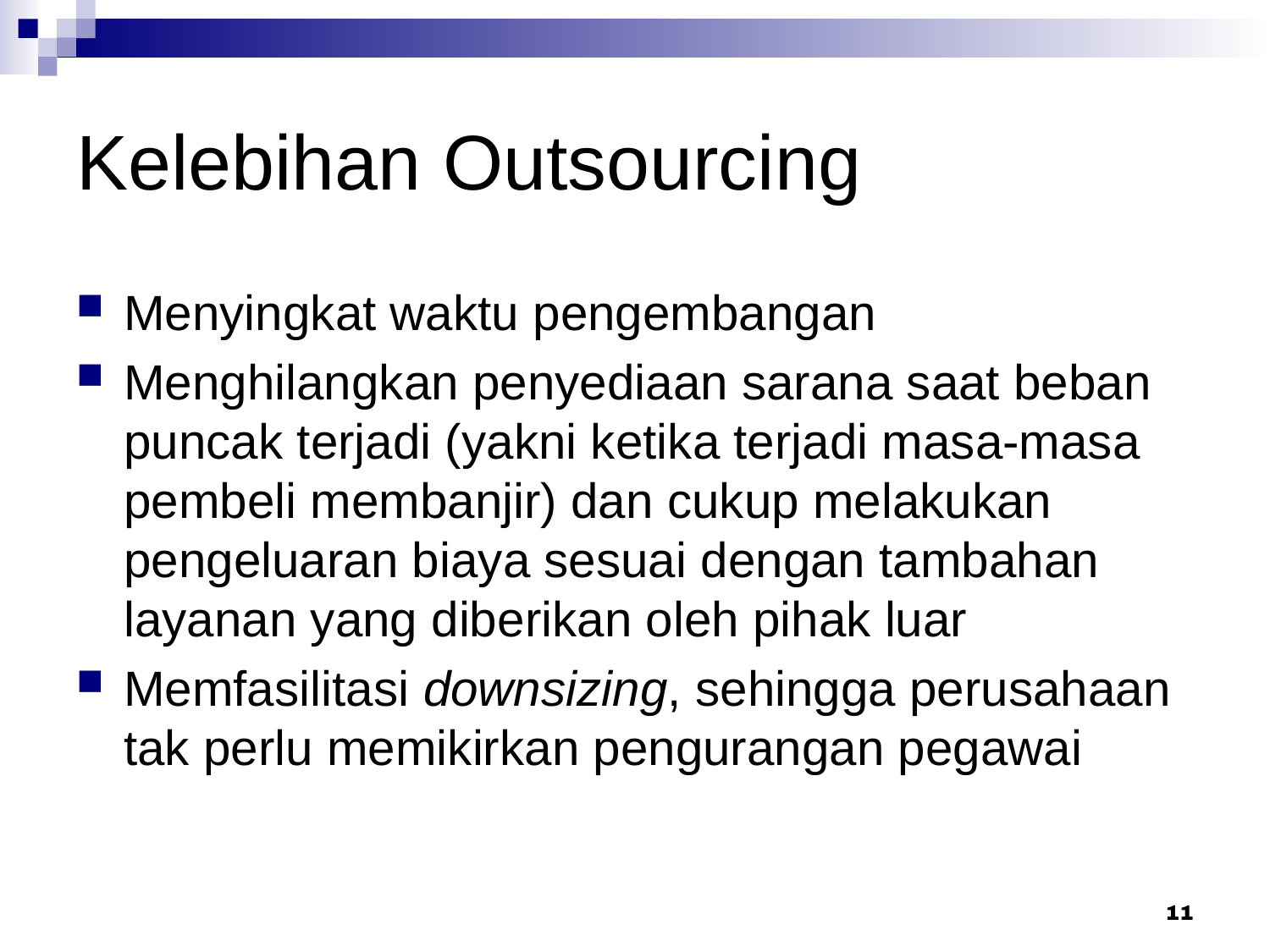

# Kelebihan Outsourcing
Menyingkat waktu pengembangan
Menghilangkan penyediaan sarana saat beban puncak terjadi (yakni ketika terjadi masa-masa pembeli membanjir) dan cukup melakukan pengeluaran biaya sesuai dengan tambahan layanan yang diberikan oleh pihak luar
Memfasilitasi downsizing, sehingga perusahaan tak perlu memikirkan pengurangan pegawai
11